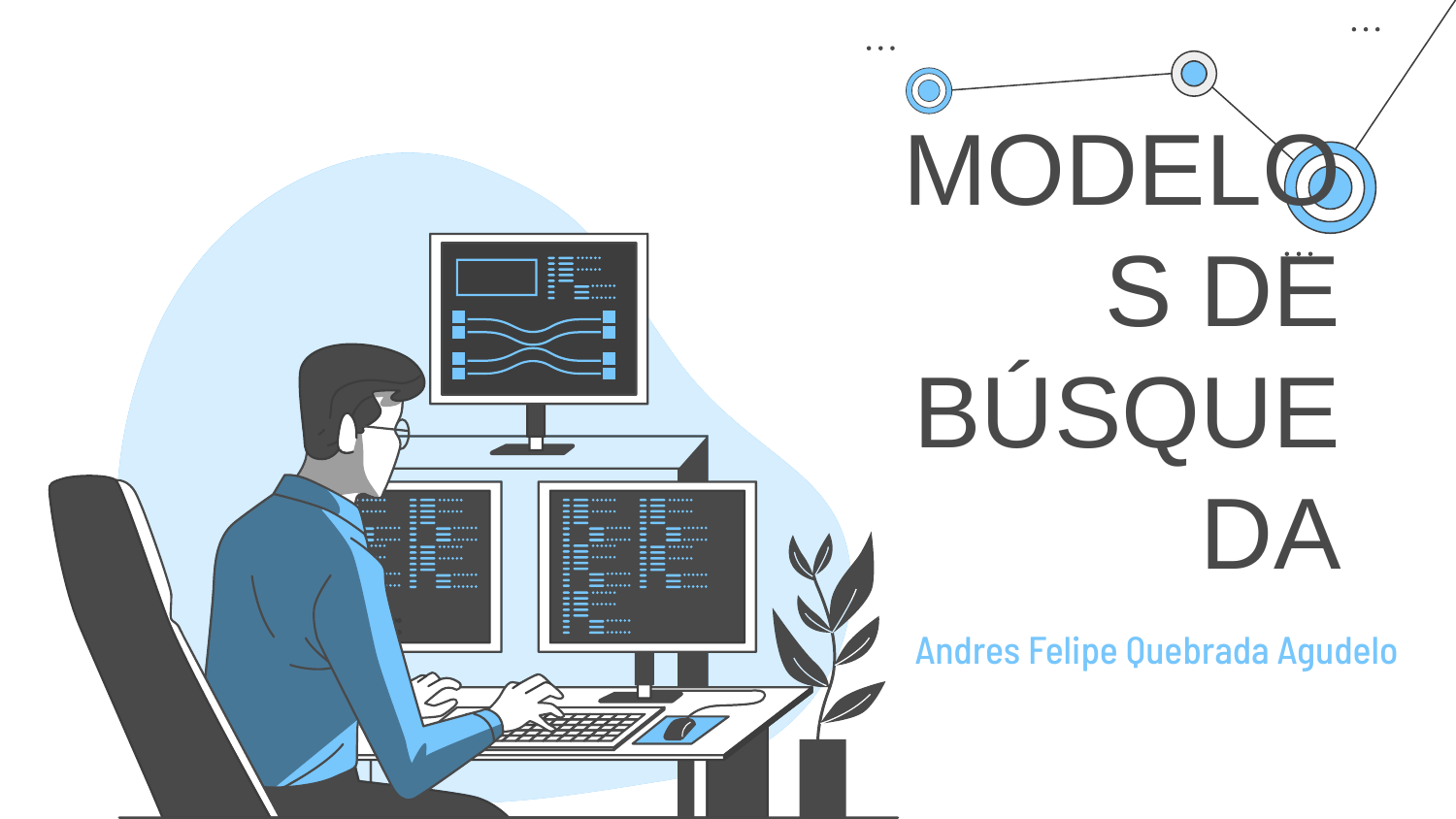

# MODELOS DE BÚSQUEDA
Andres Felipe Quebrada Agudelo